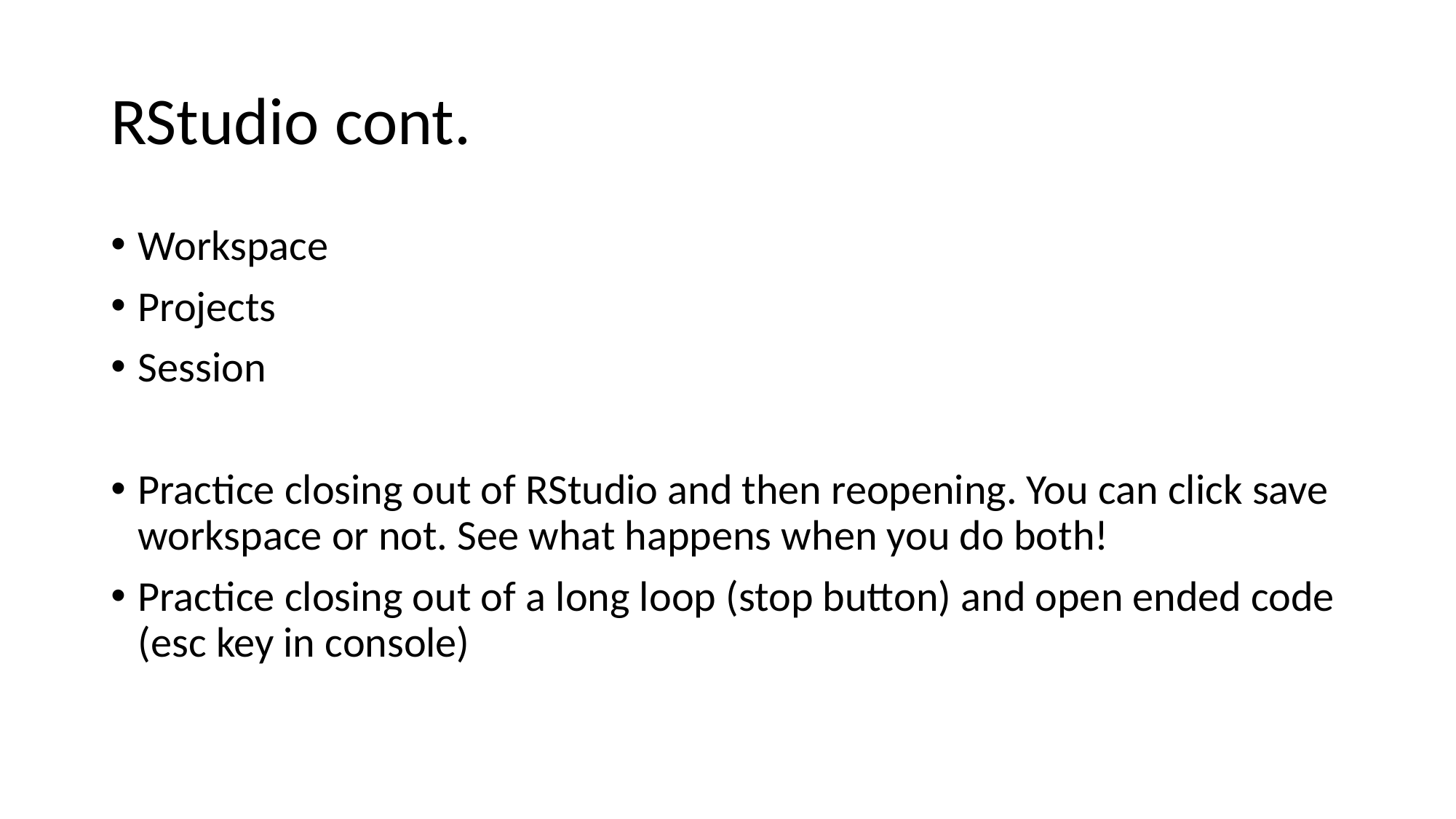

# RStudio cont.
Workspace
Projects
Session

Practice closing out of RStudio and then reopening. You can click save workspace or not. See what happens when you do both!
Practice closing out of a long loop (stop button) and open ended code (esc key in console)